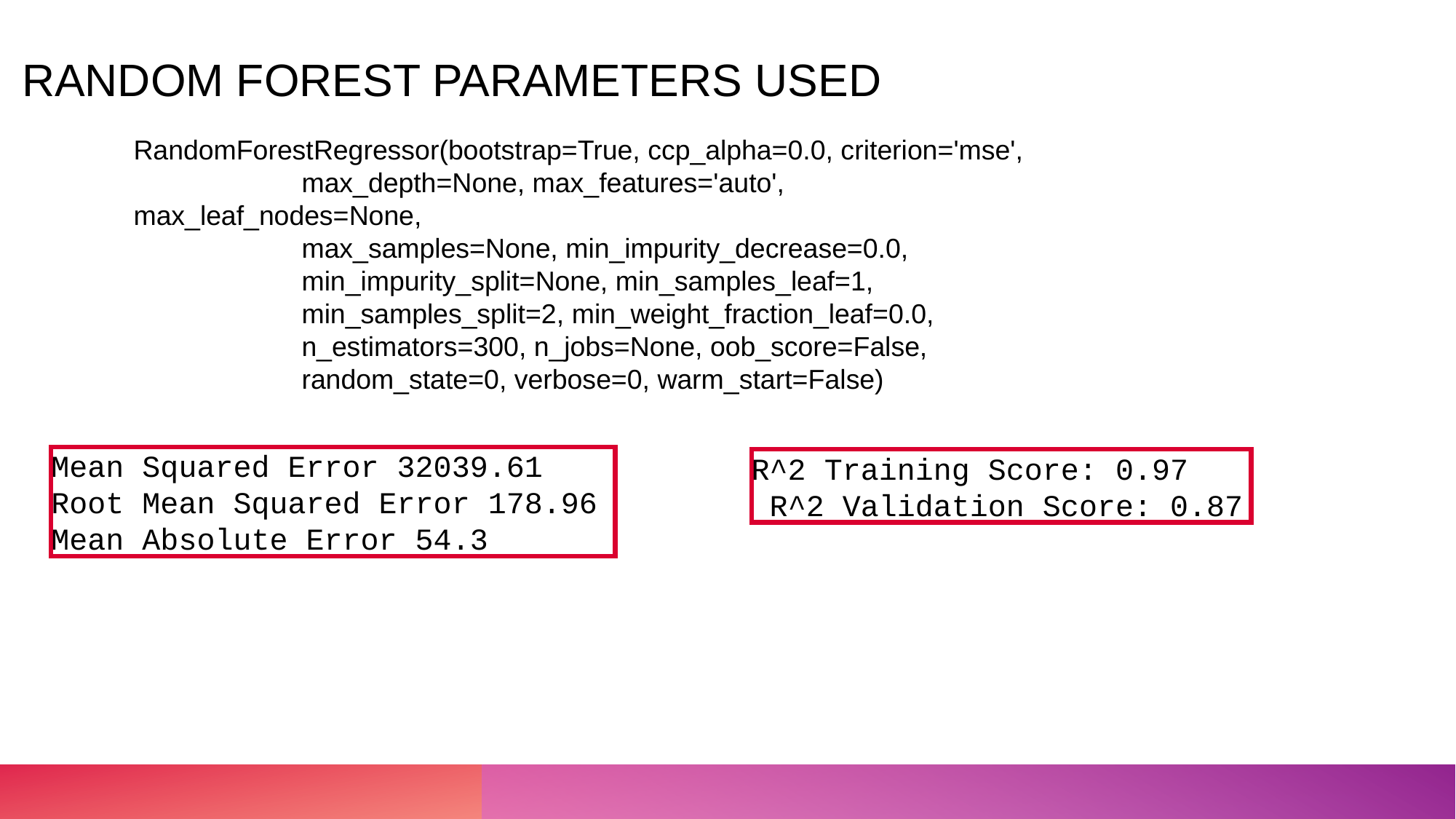

RANDOM FOREST PARAMETERS USED
RandomForestRegressor(bootstrap=True, ccp_alpha=0.0, criterion='mse',
                      max_depth=None, max_features='auto', max_leaf_nodes=None,
                      max_samples=None, min_impurity_decrease=0.0,
                      min_impurity_split=None, min_samples_leaf=1,
                      min_samples_split=2, min_weight_fraction_leaf=0.0,
                      n_estimators=300, n_jobs=None, oob_score=False,
                      random_state=0, verbose=0, warm_start=False)
Mean Squared Error 32039.61
Root Mean Squared Error 178.96
Mean Absolute Error 54.3
R^2 Training Score: 0.97
 R^2 Validation Score: 0.87